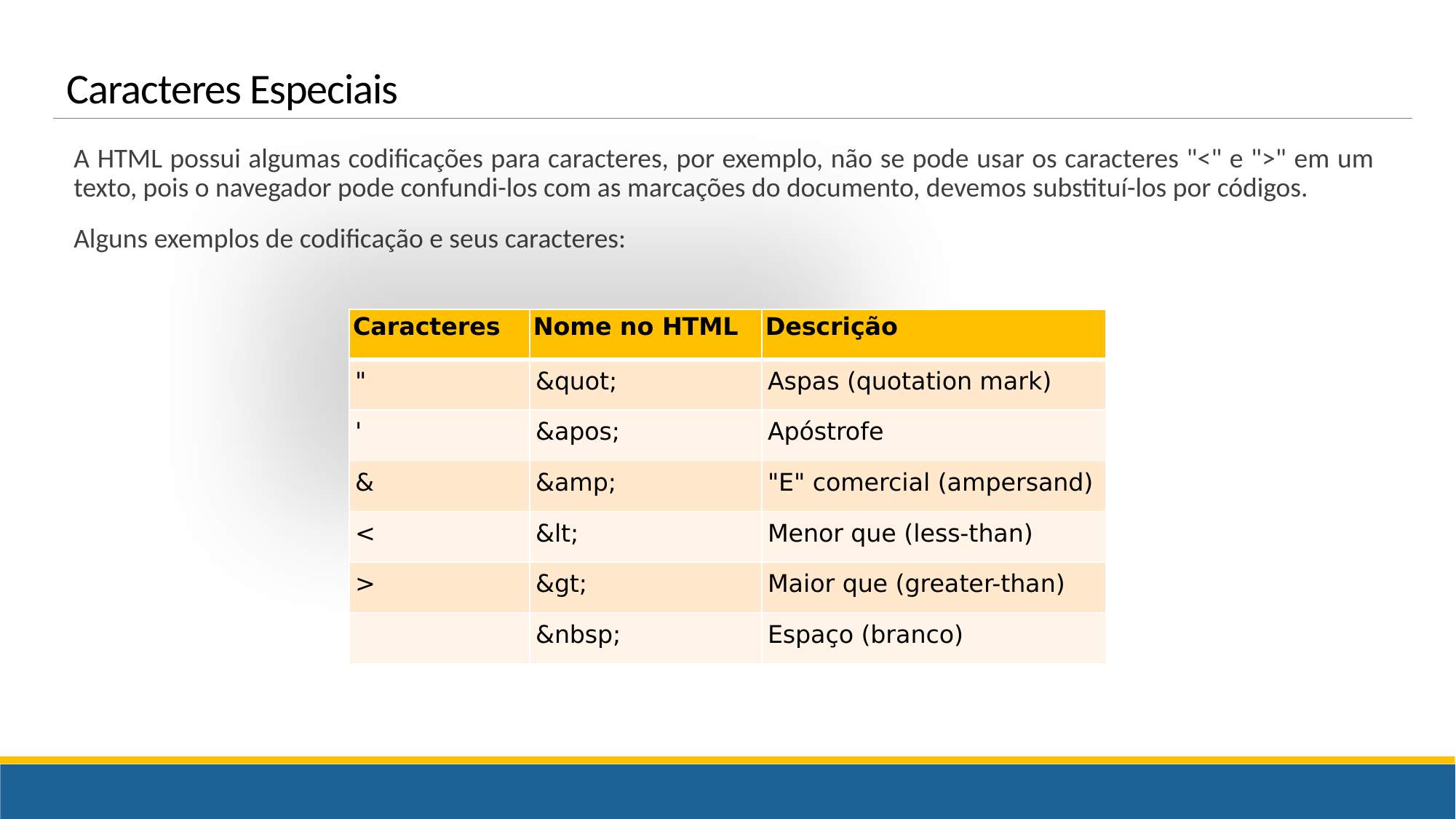

# Caracteres Especiais
A HTML possui algumas codificações para caracteres, por exemplo, não se pode usar os caracteres "<" e ">" em um texto, pois o navegador pode confundi-los com as marcações do documento, devemos substituí-los por códigos.
Alguns exemplos de codificação e seus caracteres:

| Caracteres | Nome no HTML | Descrição |
| --- | --- | --- |
| " | &quot; | Aspas (quotation mark) |
| ' | &apos; | Apóstrofe |
| & | &amp; | "E" comercial (ampersand) |
| < | &lt; | Menor que (less-than) |
| > | &gt; | Maior que (greater-than) |
|  | &nbsp; | Espaço (branco) |